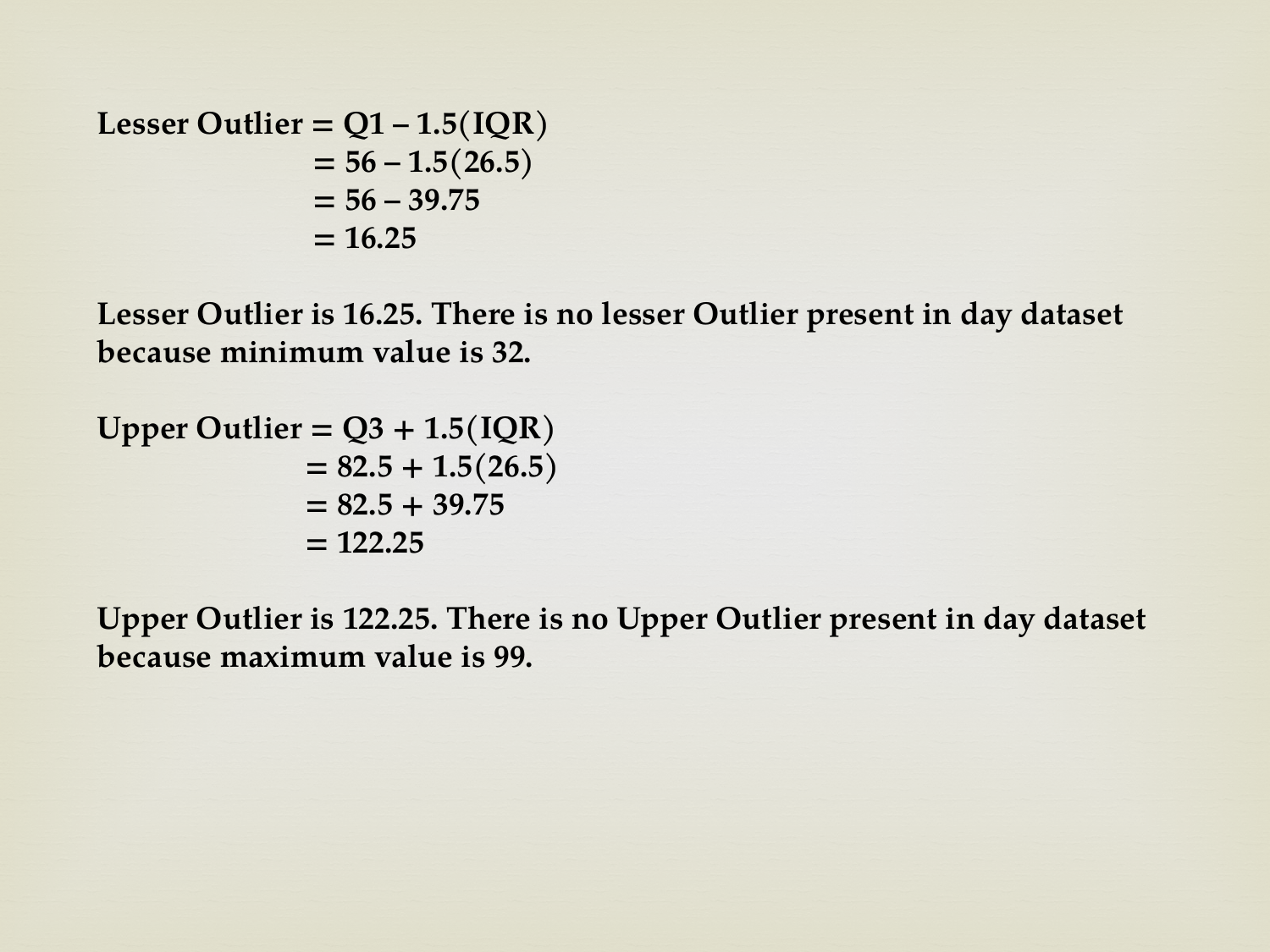

Lesser Outlier = Q1 – 1.5(IQR)
	           = 56 – 1.5(26.5)
	           = 56 – 39.75
	           = 16.25

Lesser Outlier is 16.25. There is no lesser Outlier present in day dataset because minimum value is 32.

Upper Outlier = Q3 + 1.5(IQR)
	          = 82.5 + 1.5(26.5)
	          = 82.5 + 39.75
	          = 122.25

Upper Outlier is 122.25. There is no Upper Outlier present in day dataset because maximum value is 99.